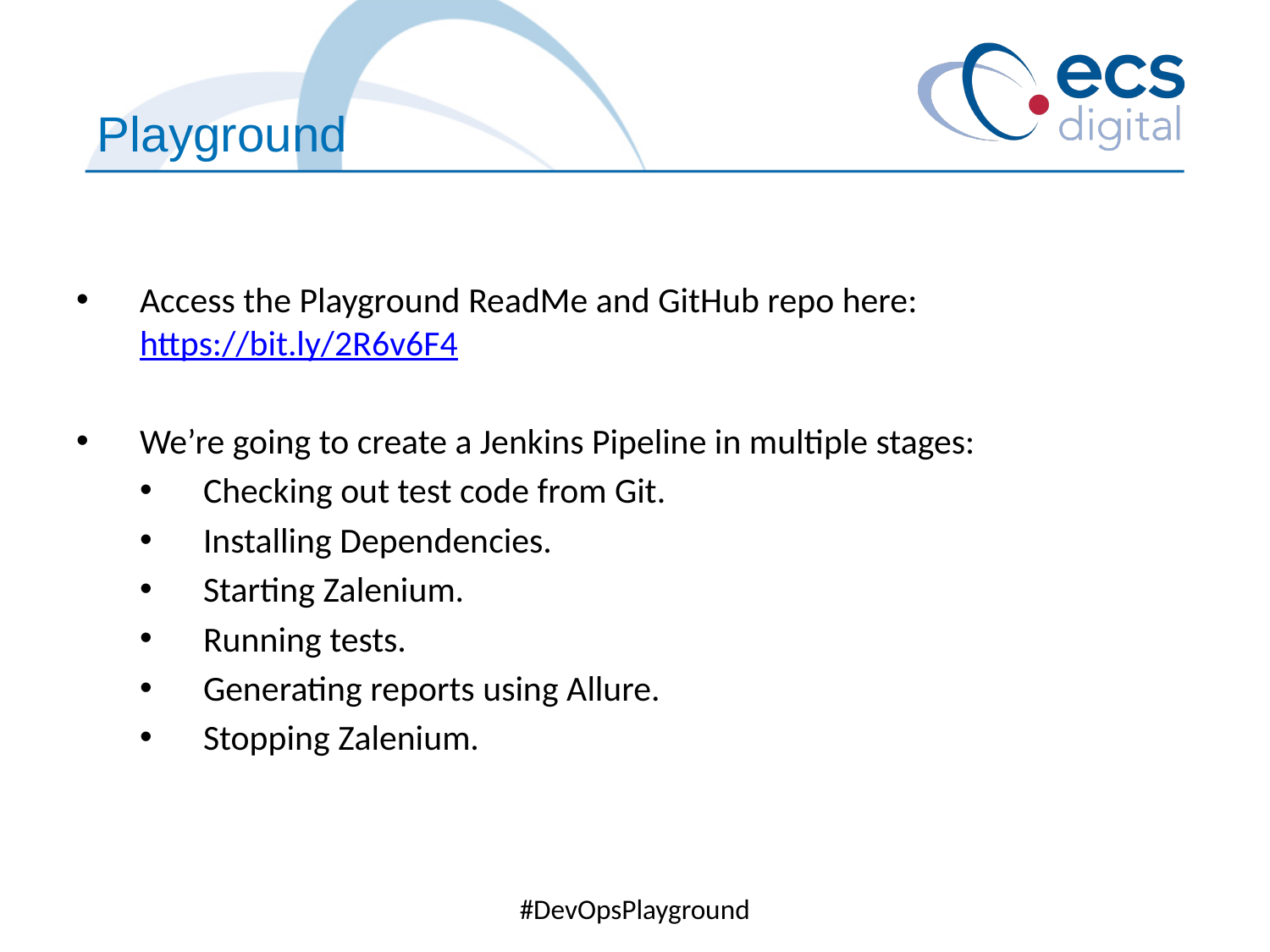

Playground

Access the Playground ReadMe and GitHub repo here: https://bit.ly/2R6v6F4

We’re going to create a Jenkins Pipeline in multiple stages:
Checking out test code from Git.
Installing Dependencies.
Starting Zalenium.
Running tests.
Generating reports using Allure.
Stopping Zalenium.

#DevOpsPlayground